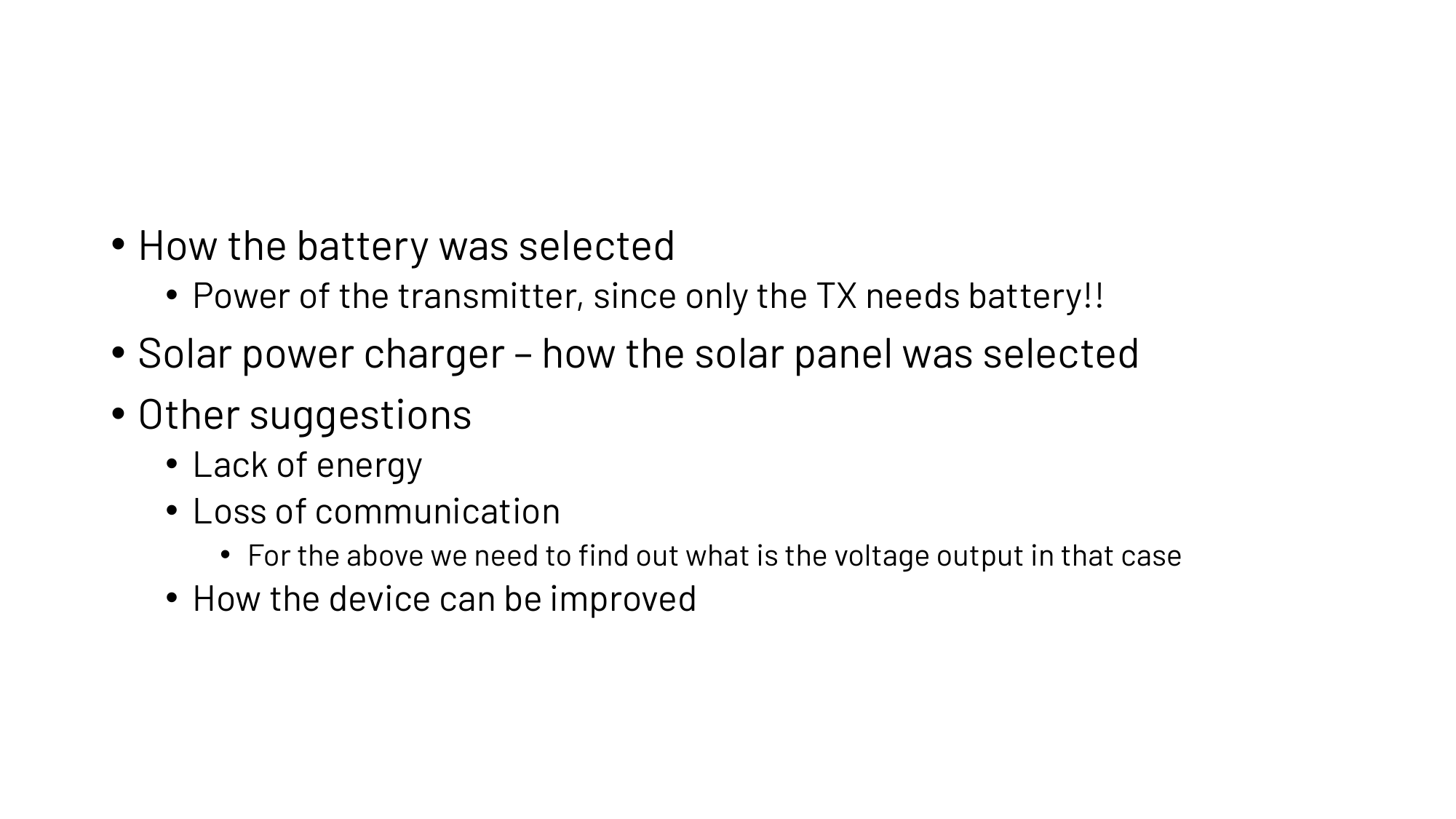

#
How the battery was selected
Power of the transmitter, since only the TX needs battery!!
Solar power charger – how the solar panel was selected
Other suggestions
Lack of energy
Loss of communication
For the above we need to find out what is the voltage output in that case
How the device can be improved